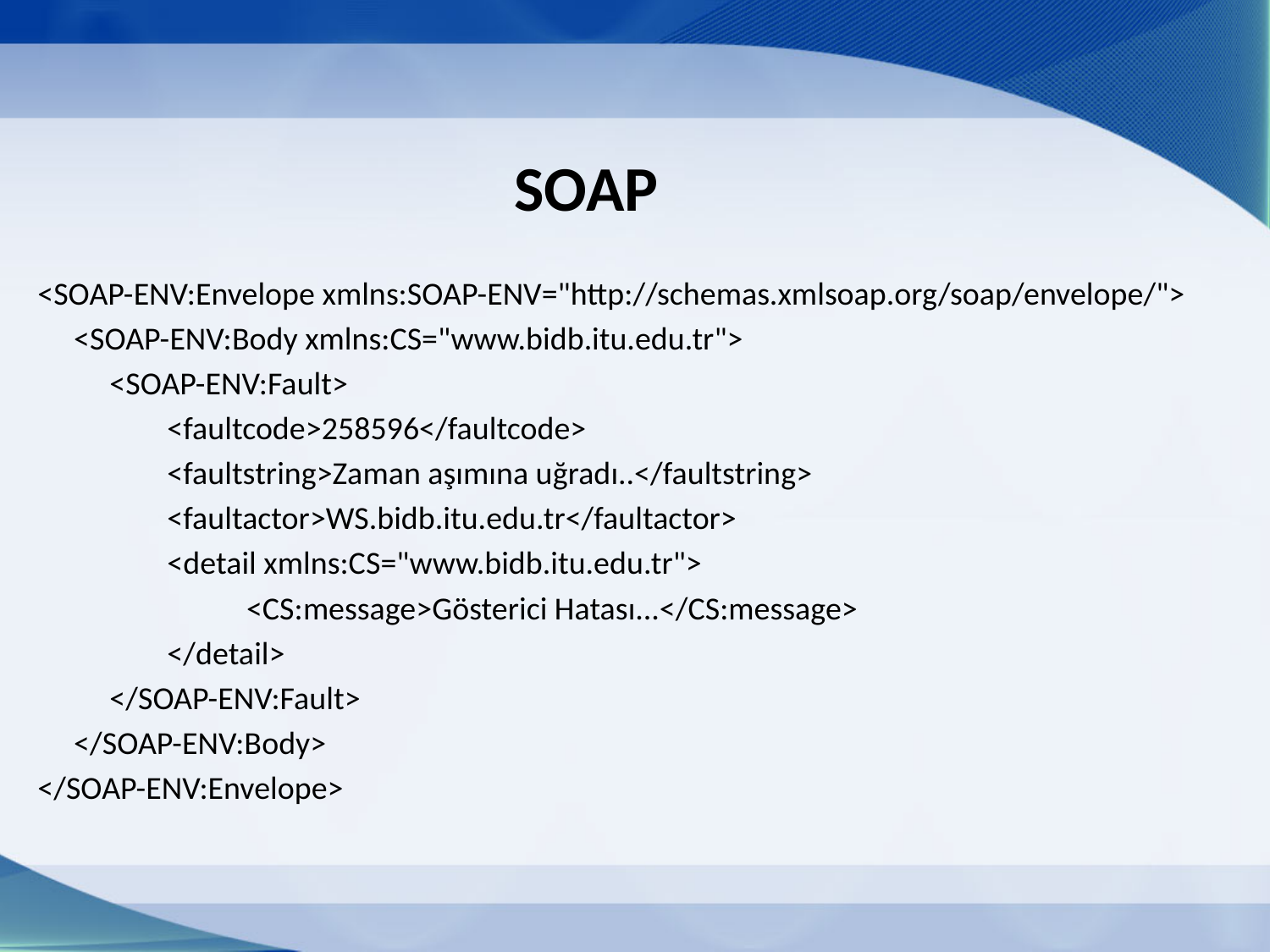

# SOAP
<SOAP-ENV:Envelope xmlns:SOAP-ENV="http://schemas.xmlsoap.org/soap/envelope/">
     <SOAP-ENV:Body xmlns:CS="www.bidb.itu.edu.tr">
          <SOAP-ENV:Fault>
                  <faultcode>258596</faultcode>
                  <faultstring>Zaman aşımına uğradı..</faultstring>
                  <faultactor>WS.bidb.itu.edu.tr</faultactor>
                  <detail xmlns:CS="www.bidb.itu.edu.tr">
                             <CS:message>Gösterici Hatası...</CS:message>
                  </detail>
          </SOAP-ENV:Fault>
     </SOAP-ENV:Body>
</SOAP-ENV:Envelope>